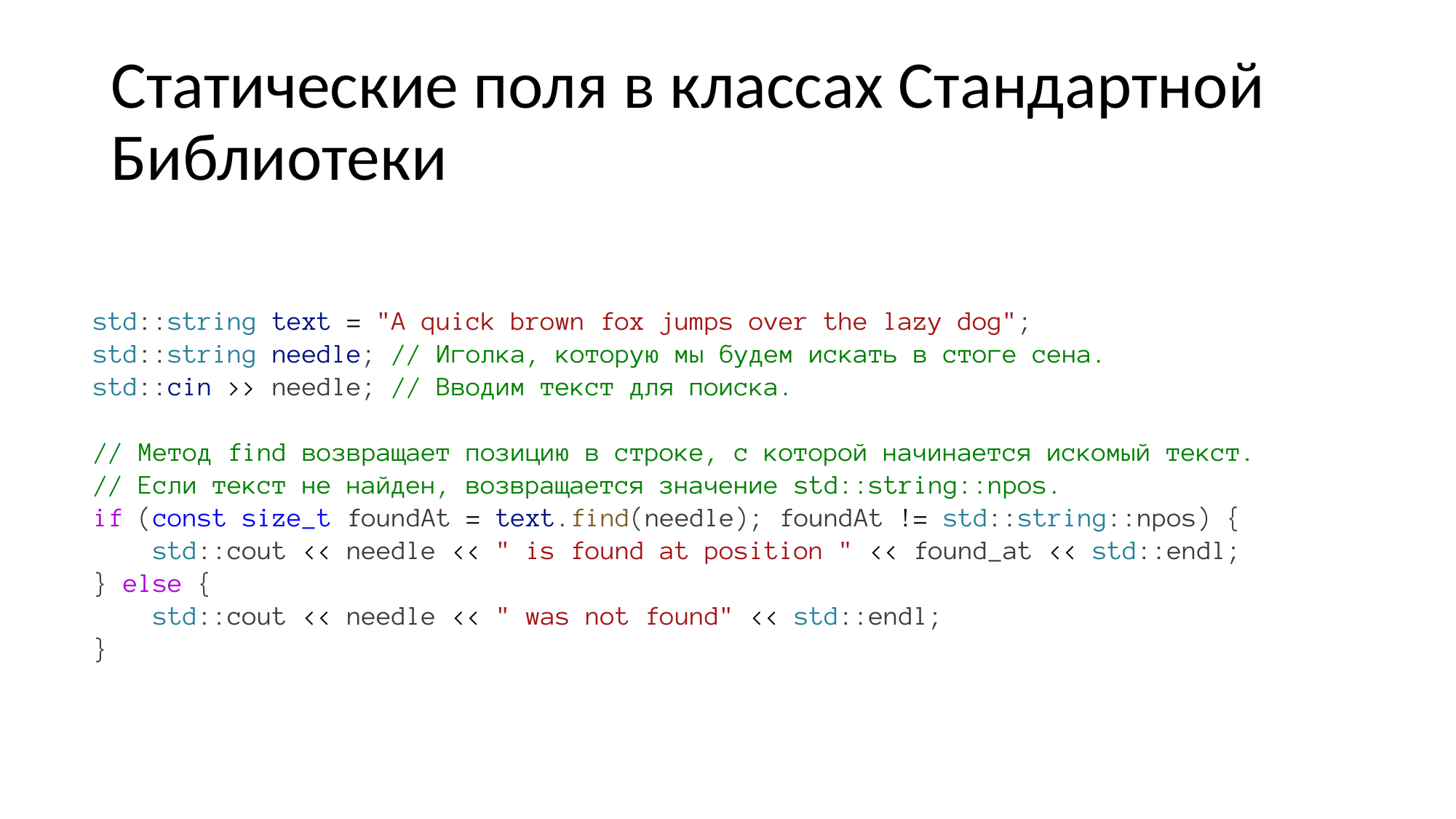

# Статические поля в классах Стандартной Библиотеки
std::string text = "A quick brown fox jumps over the lazy dog";
std::string needle; // Иголка, которую мы будем искать в стоге сена.
std::cin >> needle; // Вводим текст для поиска.
// Метод find возвращает позицию в строке, с которой начинается искомый текст.
// Если текст не найден, возвращается значение std::string::npos.
if (const size_t foundAt = text.find(needle); foundAt != std::string::npos) {
    std::cout << needle << " is found at position " << found_at << std::endl;
} else {
    std::cout << needle << " was not found" << std::endl;
}